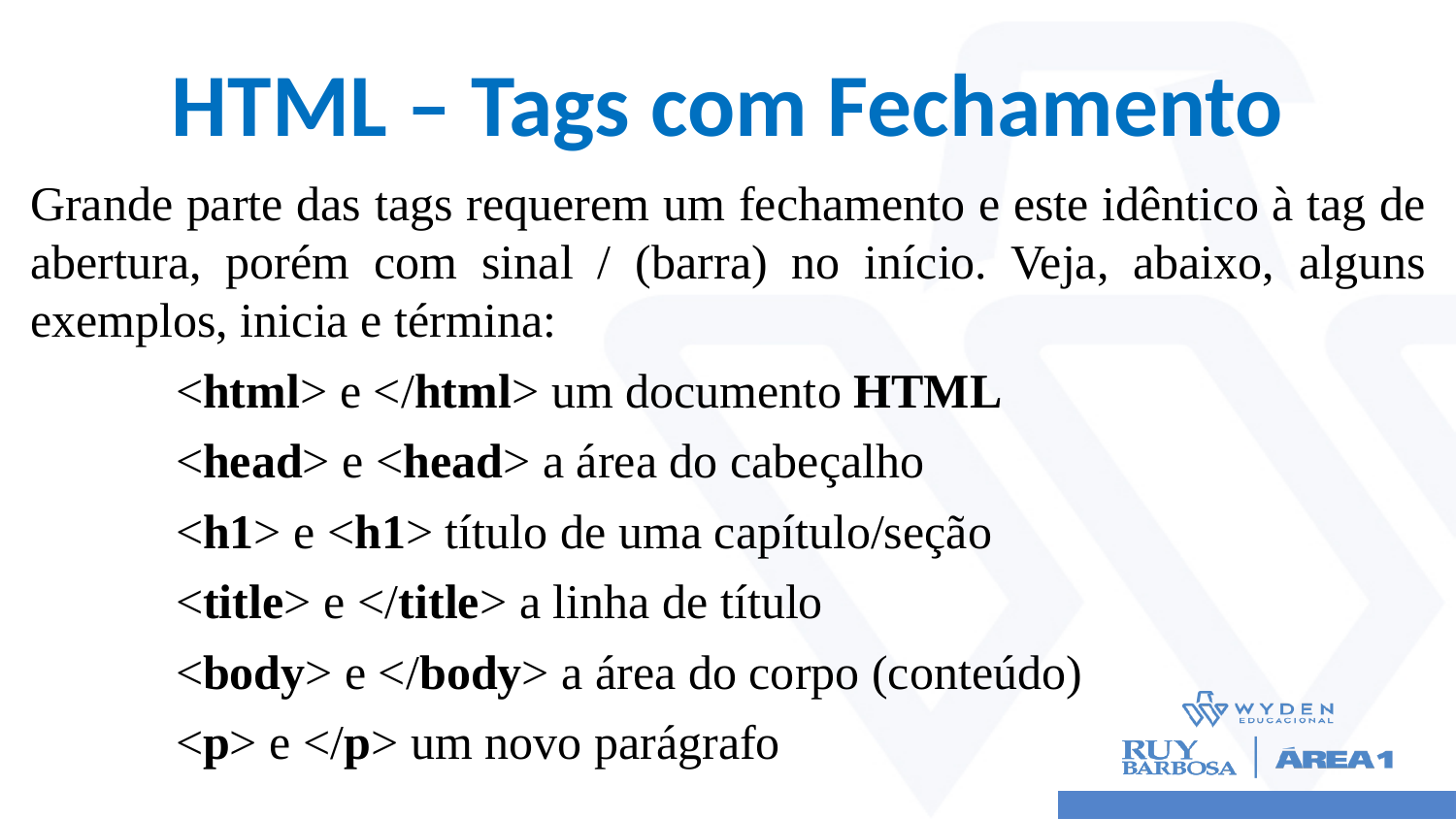

# HTML – Tags com Fechamento
Grande parte das tags requerem um fechamento e este idêntico à tag de abertura, porém com sinal / (barra) no início. Veja, abaixo, alguns exemplos, inicia e términa:
	<html> e </html> um documento HTML
	<head> e <head> a área do cabeçalho
	<h1> e <h1> título de uma capítulo/seção
	<title> e </title> a linha de título
	<body> e </body> a área do corpo (conteúdo)
	<p> e </p> um novo parágrafo